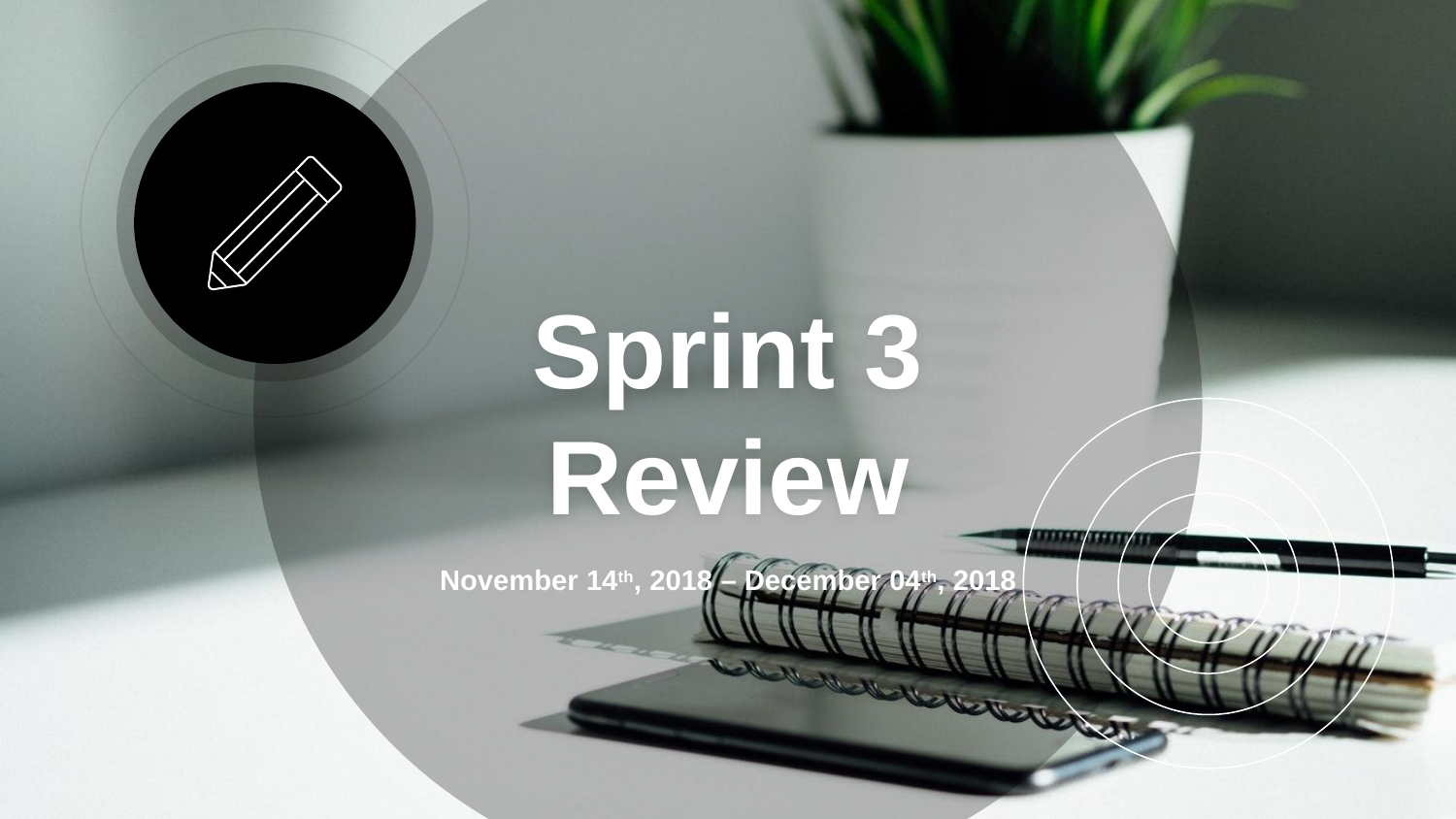

# Sprint 3 Review
November 14th, 2018 – December 04th, 2018